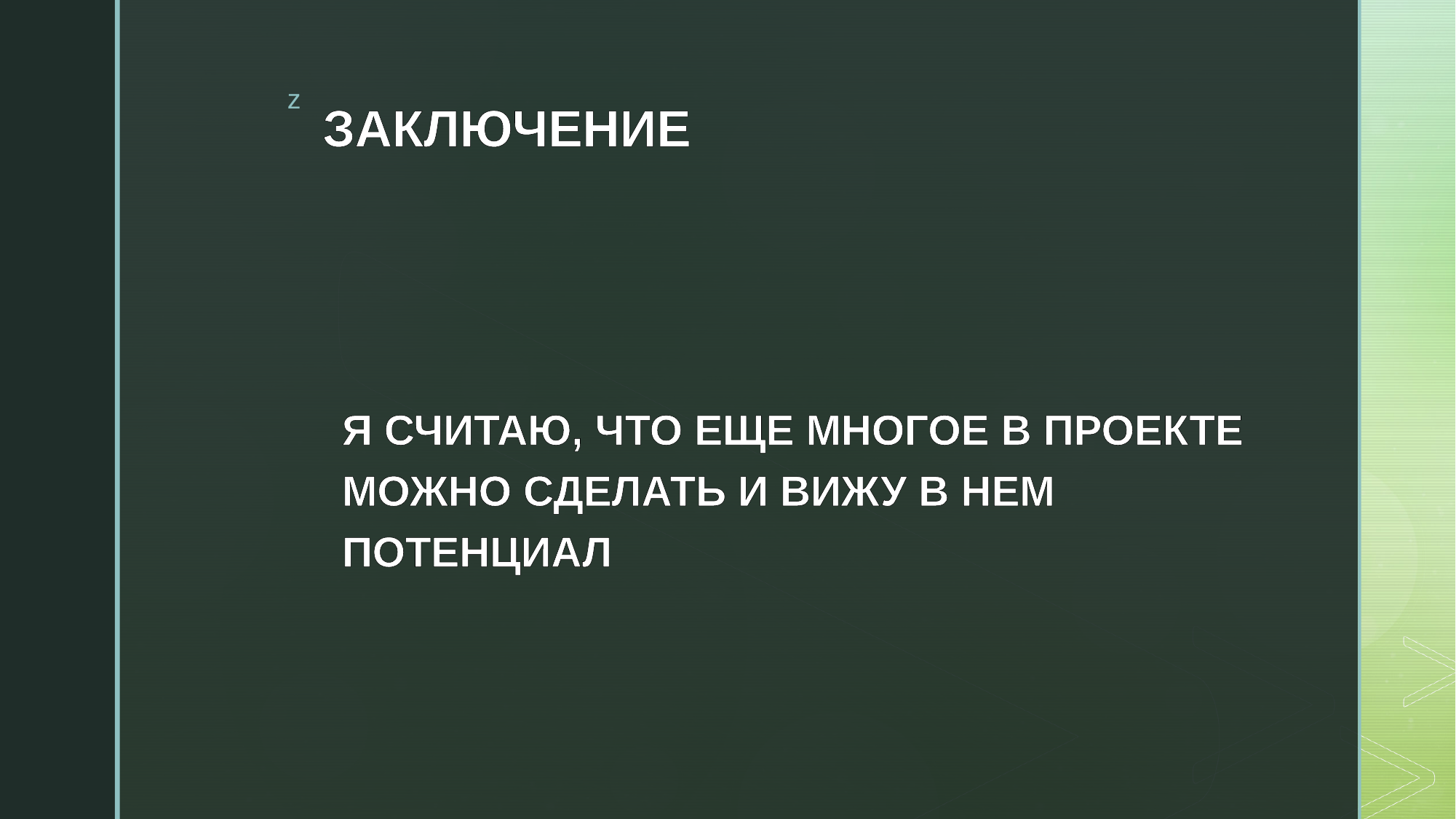

# ЗАКЛЮЧЕНИЕ
Я СЧИТАЮ, ЧТО ЕЩЕ МНОГОЕ В ПРОЕКТЕ МОЖНО СДЕЛАТЬ И ВИЖУ В НЕМ ПОТЕНЦИАЛ